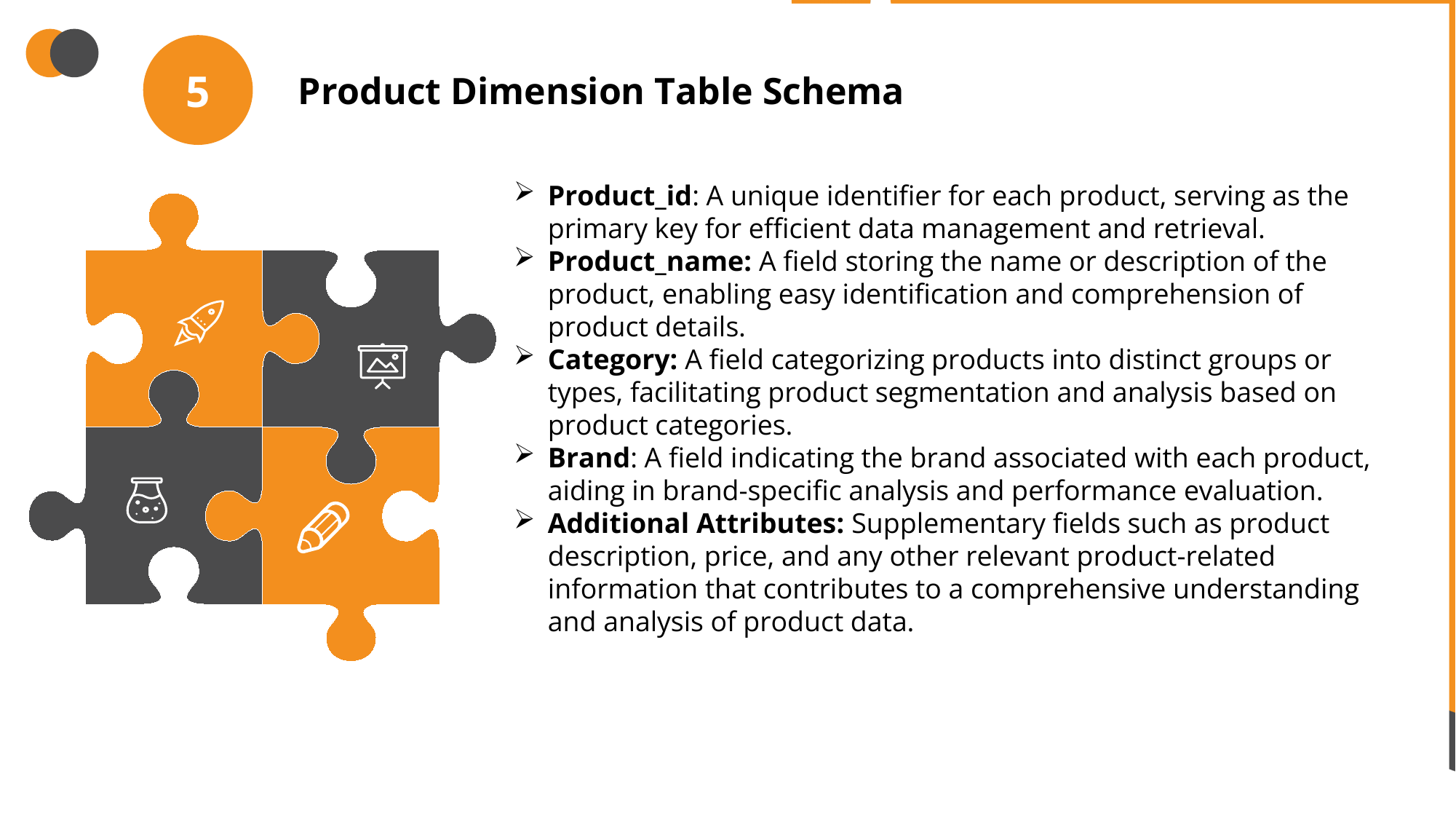

5
 Product Dimension Table Schema
Product_id: A unique identifier for each product, serving as the primary key for efficient data management and retrieval.
Product_name: A field storing the name or description of the product, enabling easy identification and comprehension of product details.
Category: A field categorizing products into distinct groups or types, facilitating product segmentation and analysis based on product categories.
Brand: A field indicating the brand associated with each product, aiding in brand-specific analysis and performance evaluation.
Additional Attributes: Supplementary fields such as product description, price, and any other relevant product-related information that contributes to a comprehensive understanding and analysis of product data.